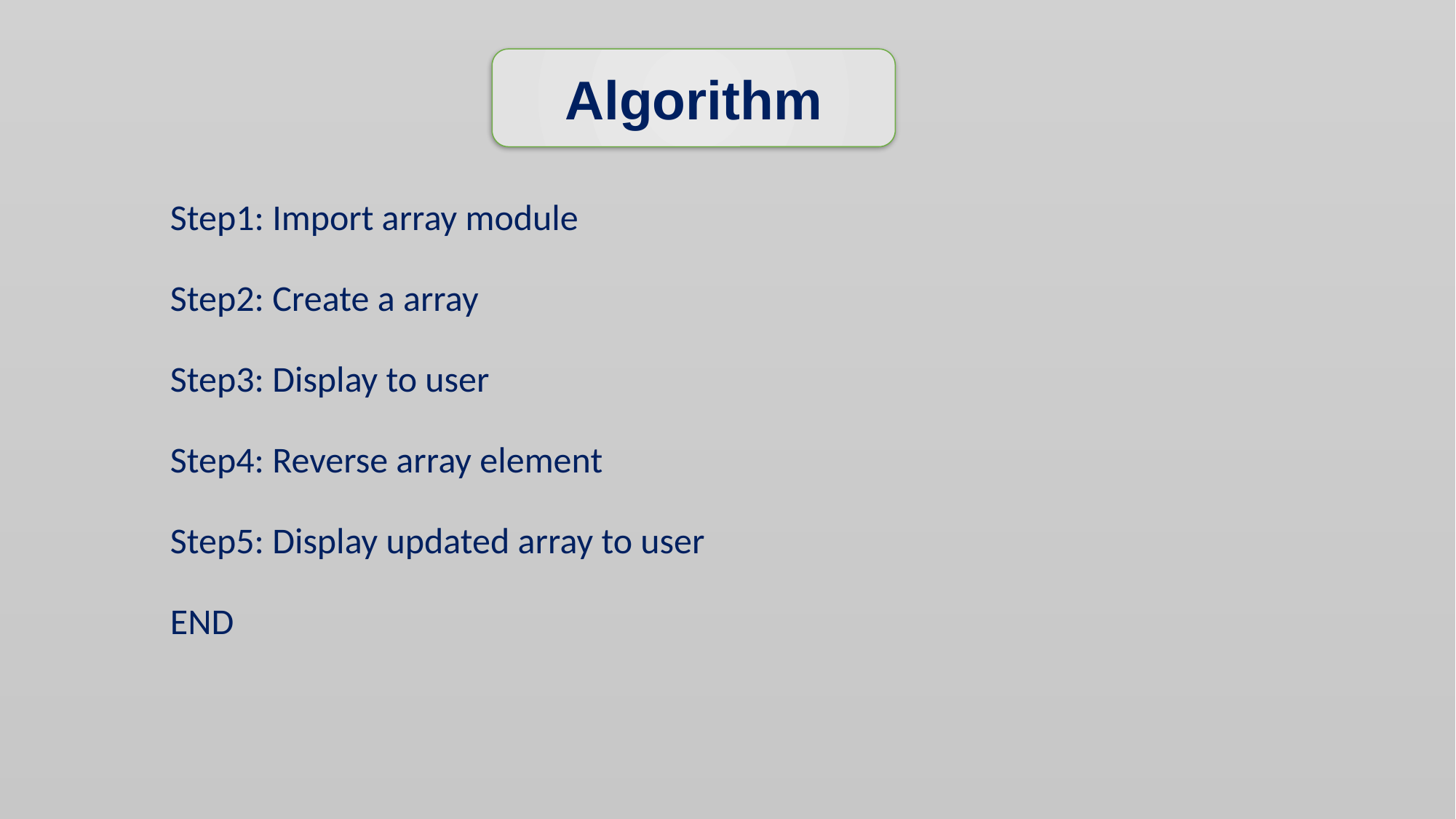

Algorithm
# Step1: Import array module
Step2: Create a array
Step3: Display to user
Step4: Reverse array element
Step5: Display updated array to user
END